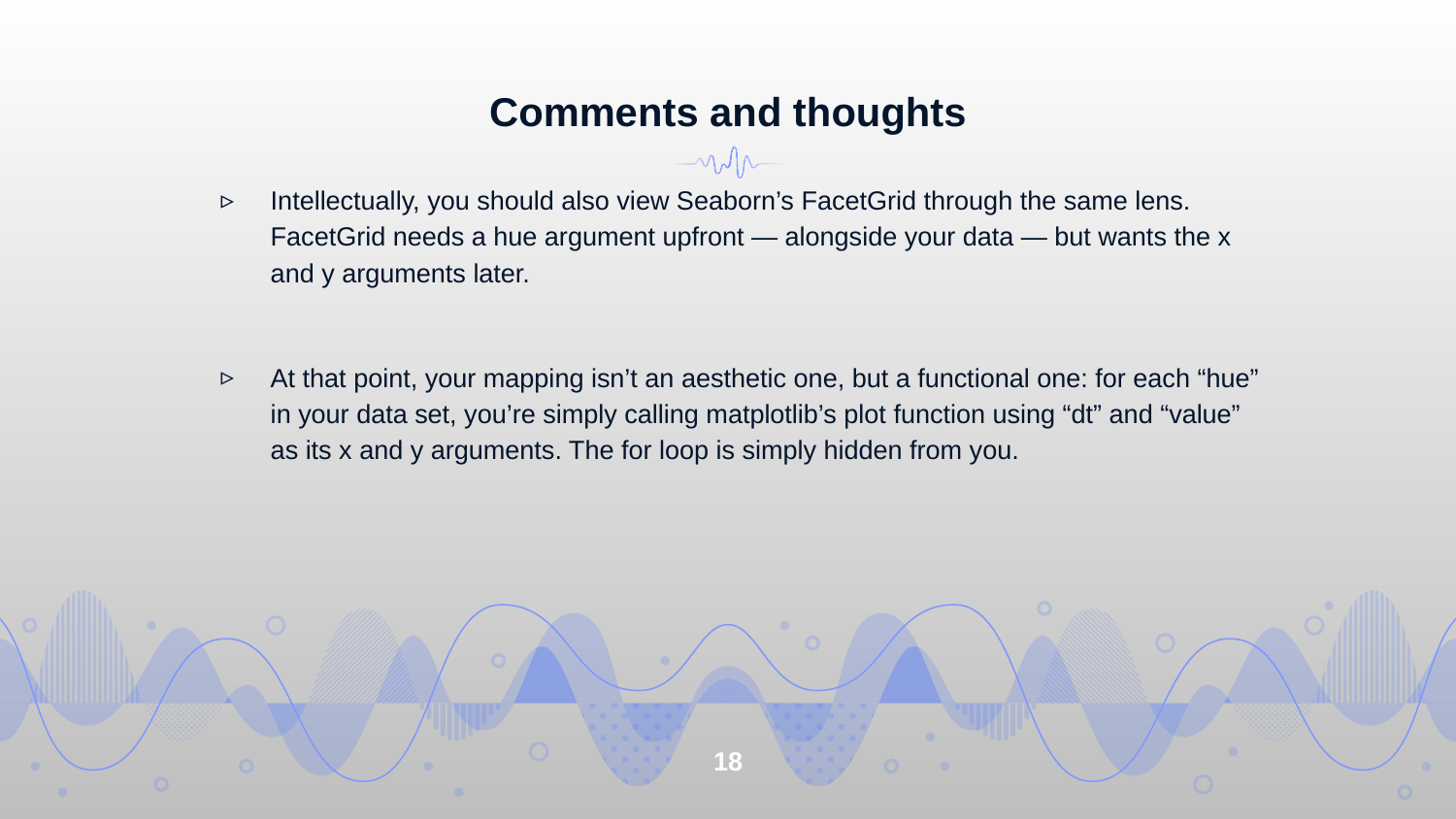

# Comments and thoughts
Intellectually, you should also view Seaborn’s FacetGrid through the same lens. FacetGrid needs a hue argument upfront — alongside your data — but wants the x and y arguments later.

At that point, your mapping isn’t an aesthetic one, but a functional one: for each “hue” in your data set, you’re simply calling matplotlib’s plot function using “dt” and “value” as its x and y arguments. The for loop is simply hidden from you.

18